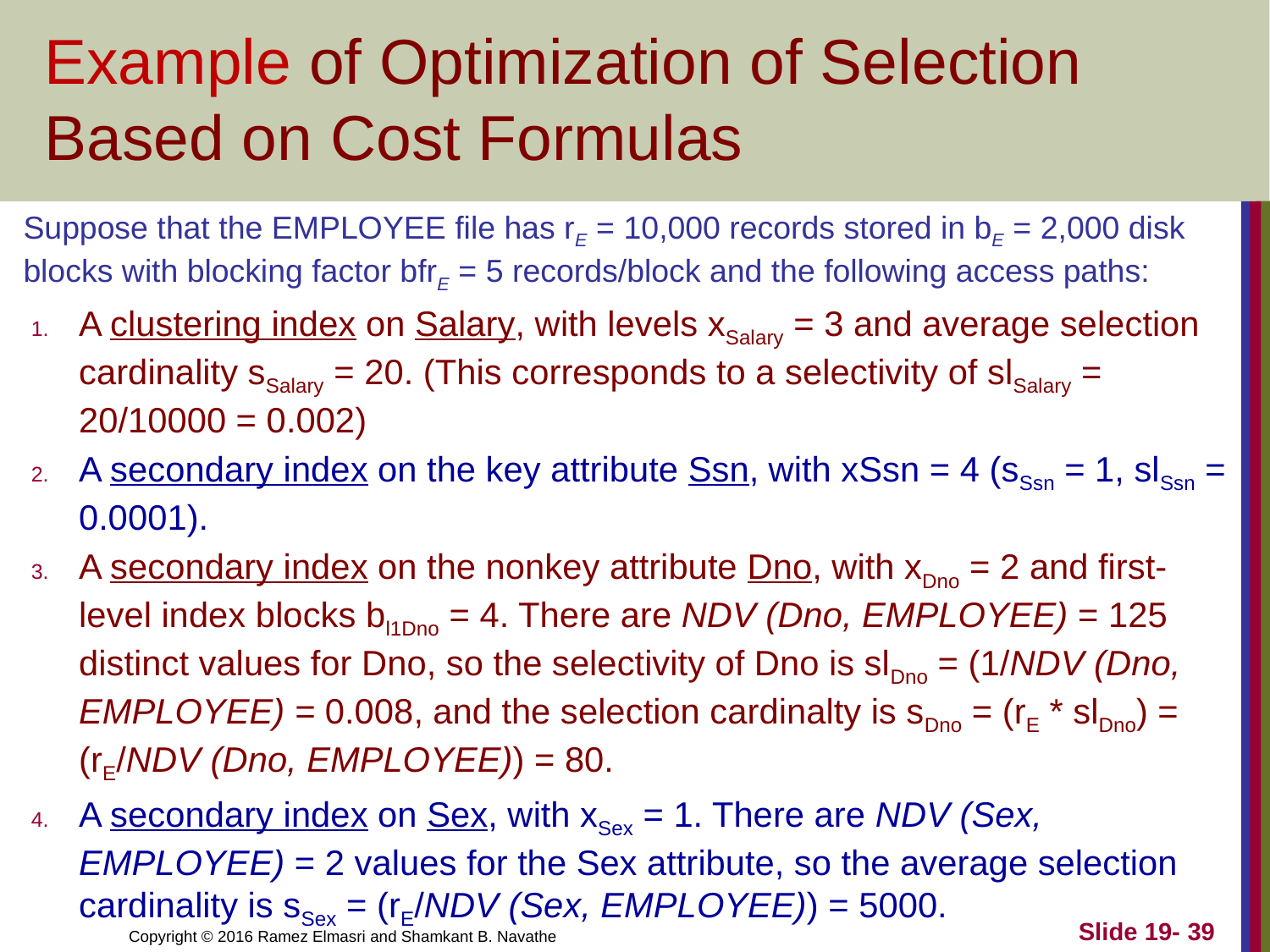

# Example of Optimization of Selection Based on Cost Formulas
Suppose that the EMPLOYEE file has rE = 10,000 records stored in bE = 2,000 disk blocks with blocking factor bfrE = 5 records/block and the following access paths:
A clustering index on Salary, with levels xSalary = 3 and average selection cardinality sSalary = 20. (This corresponds to a selectivity of slSalary = 20/10000 = 0.002)
A secondary index on the key attribute Ssn, with xSsn = 4 (sSsn = 1, slSsn = 0.0001).
A secondary index on the nonkey attribute Dno, with xDno = 2 and first-level index blocks bl1Dno = 4. There are NDV (Dno, EMPLOYEE) = 125 distinct values for Dno, so the selectivity of Dno is slDno = (1/NDV (Dno, EMPLOYEE) = 0.008, and the selection cardinalty is sDno = (rE * slDno) = (rE/NDV (Dno, EMPLOYEE)) = 80.
A secondary index on Sex, with xSex = 1. There are NDV (Sex, EMPLOYEE) = 2 values for the Sex attribute, so the average selection cardinality is sSex = (rE/NDV (Sex, EMPLOYEE)) = 5000.
Slide 19- 39